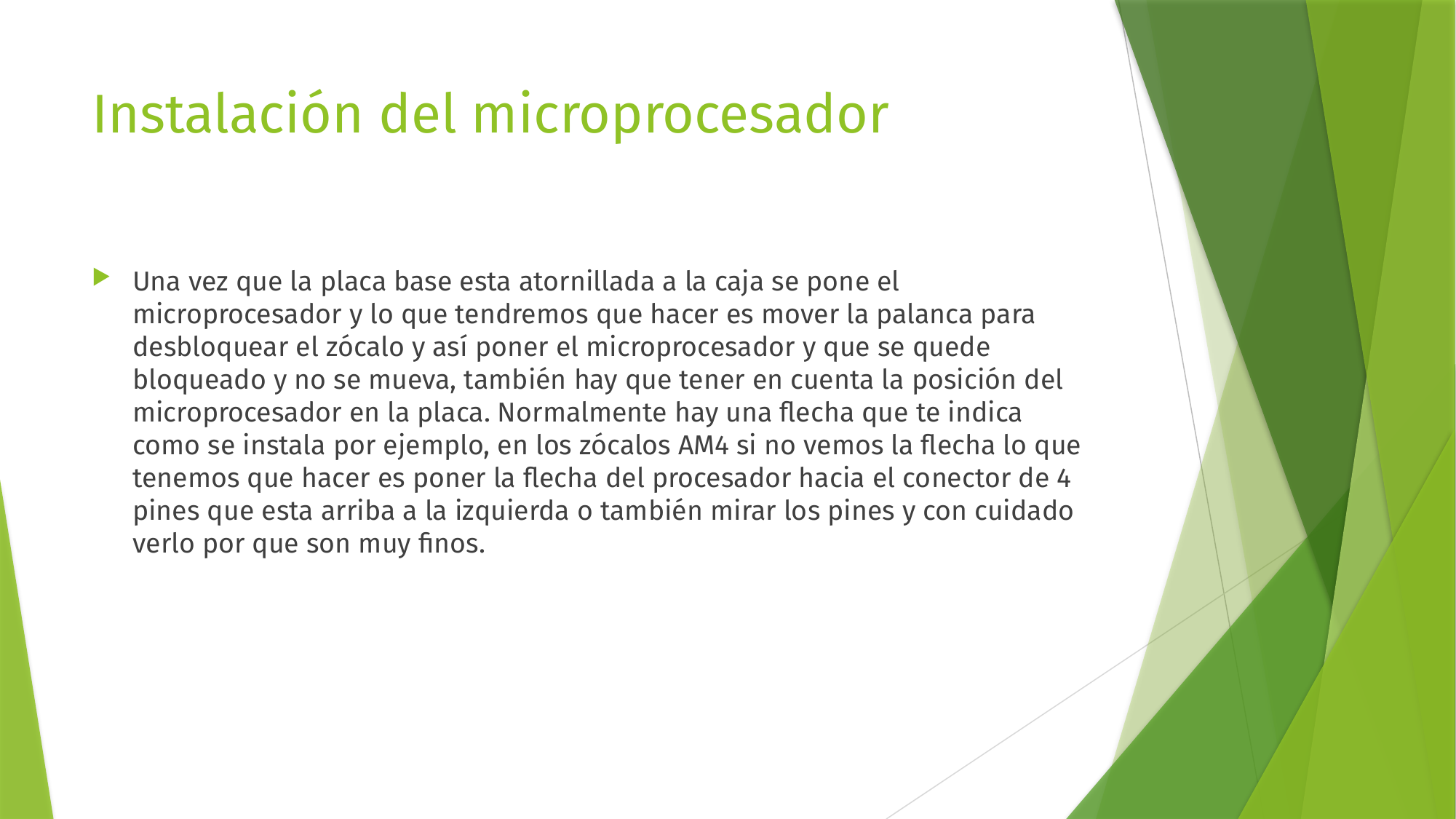

# Instalación del microprocesador
Una vez que la placa base esta atornillada a la caja se pone el microprocesador y lo que tendremos que hacer es mover la palanca para desbloquear el zócalo y así poner el microprocesador y que se quede bloqueado y no se mueva, también hay que tener en cuenta la posición del microprocesador en la placa. Normalmente hay una flecha que te indica como se instala por ejemplo, en los zócalos AM4 si no vemos la flecha lo que tenemos que hacer es poner la flecha del procesador hacia el conector de 4 pines que esta arriba a la izquierda o también mirar los pines y con cuidado verlo por que son muy finos.